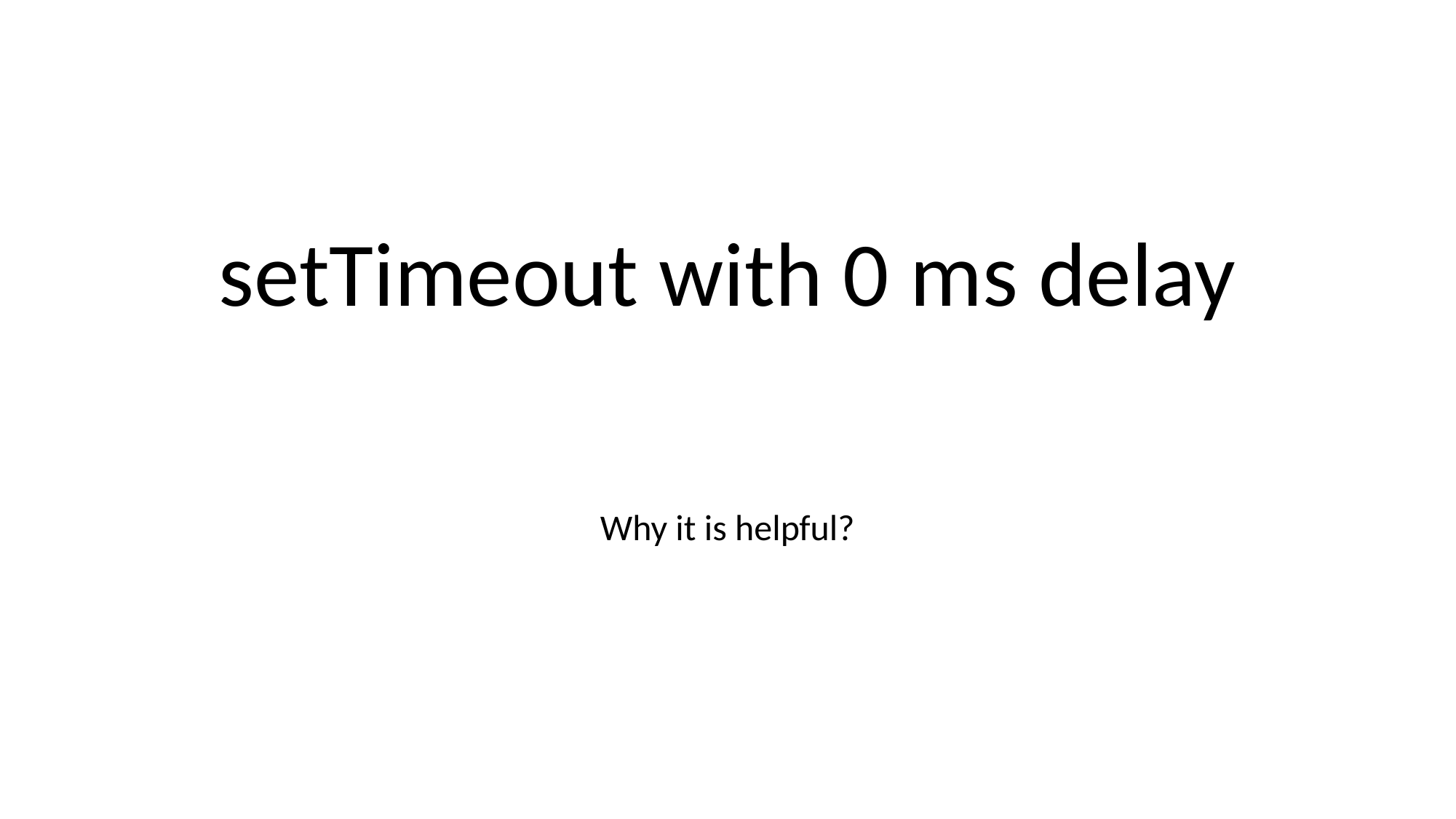

# setTimeout with 0 ms delay
Why it is helpful?